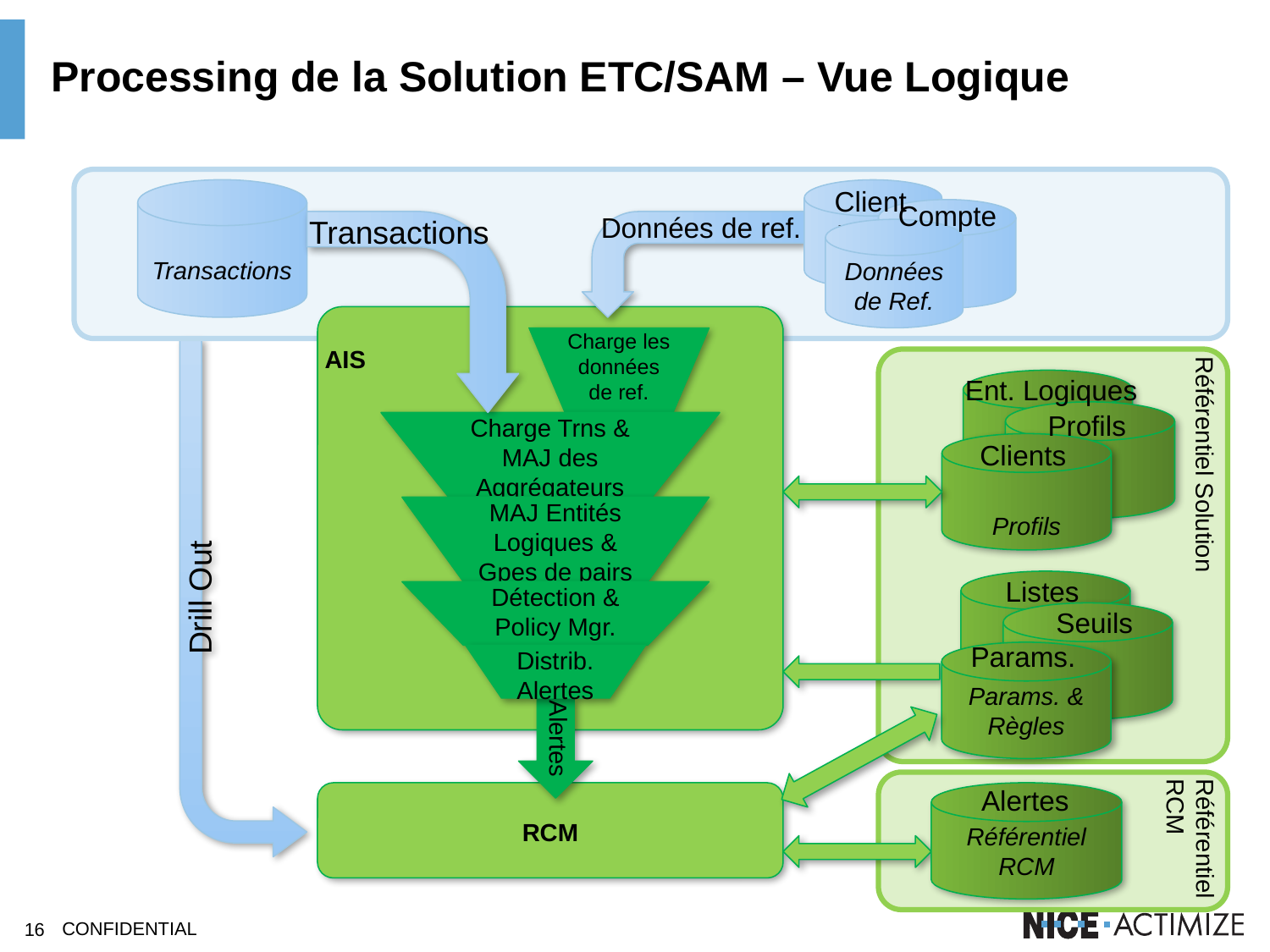

# Processing de la Solution ETC/SAM – Vue Logique

Client

Transactions
Party

Données
de Ref.
Compte

Données de ref.

Transactions

AIS
Charge les données de ref.
Drill Out
Ent. Logiques

Profils
Clients

Profils
Référentiel Solution
Charge Trns & MAJ des Aggrégateurs

MAJ Entités Logiques & Gpes de pairs
Listes

Seuils

Params.
Params. &
Règles
Détection & Policy Mgr.
Distrib. Alertes

Référentiel RCM
Alertes

Alertes
Référentiel
RCM

RCM